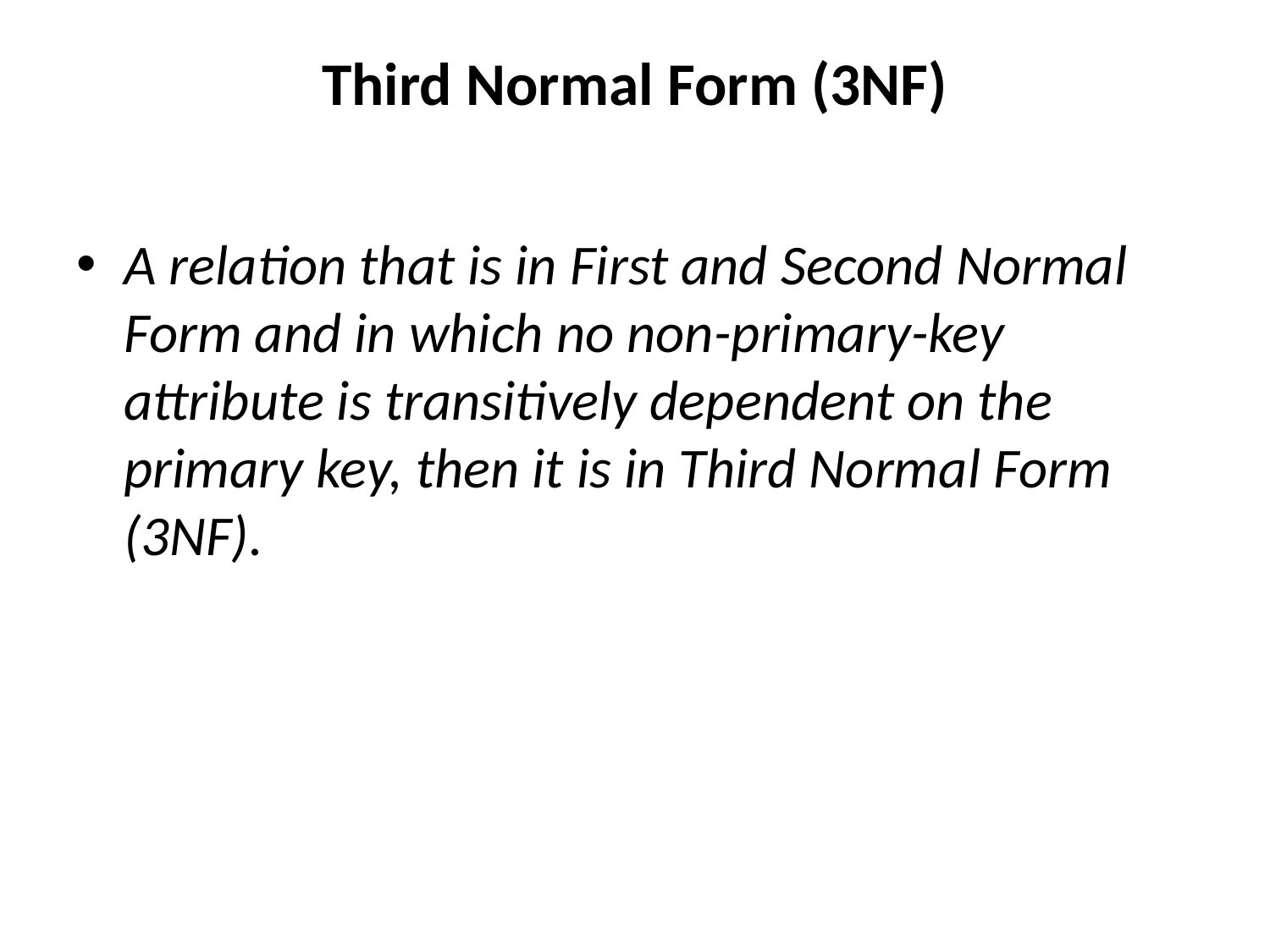

# Third Normal Form (3NF)
A relation that is in First and Second Normal Form and in which no non-primary-key attribute is transitively dependent on the primary key, then it is in Third Normal Form (3NF).